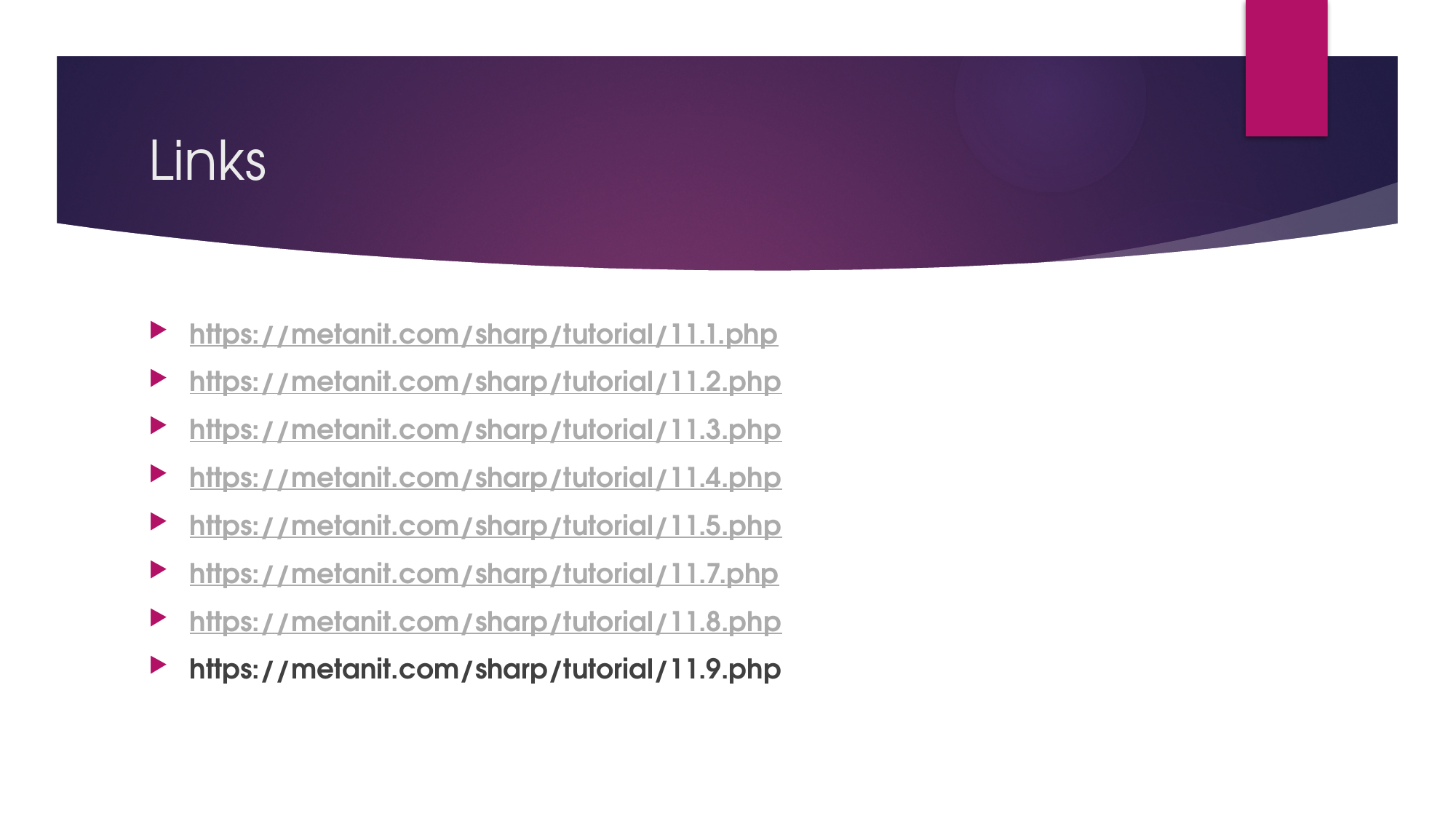

# Links
https://metanit.com/sharp/tutorial/11.1.php
https://metanit.com/sharp/tutorial/11.2.php
https://metanit.com/sharp/tutorial/11.3.php
https://metanit.com/sharp/tutorial/11.4.php
https://metanit.com/sharp/tutorial/11.5.php
https://metanit.com/sharp/tutorial/11.7.php
https://metanit.com/sharp/tutorial/11.8.php
https://metanit.com/sharp/tutorial/11.9.php